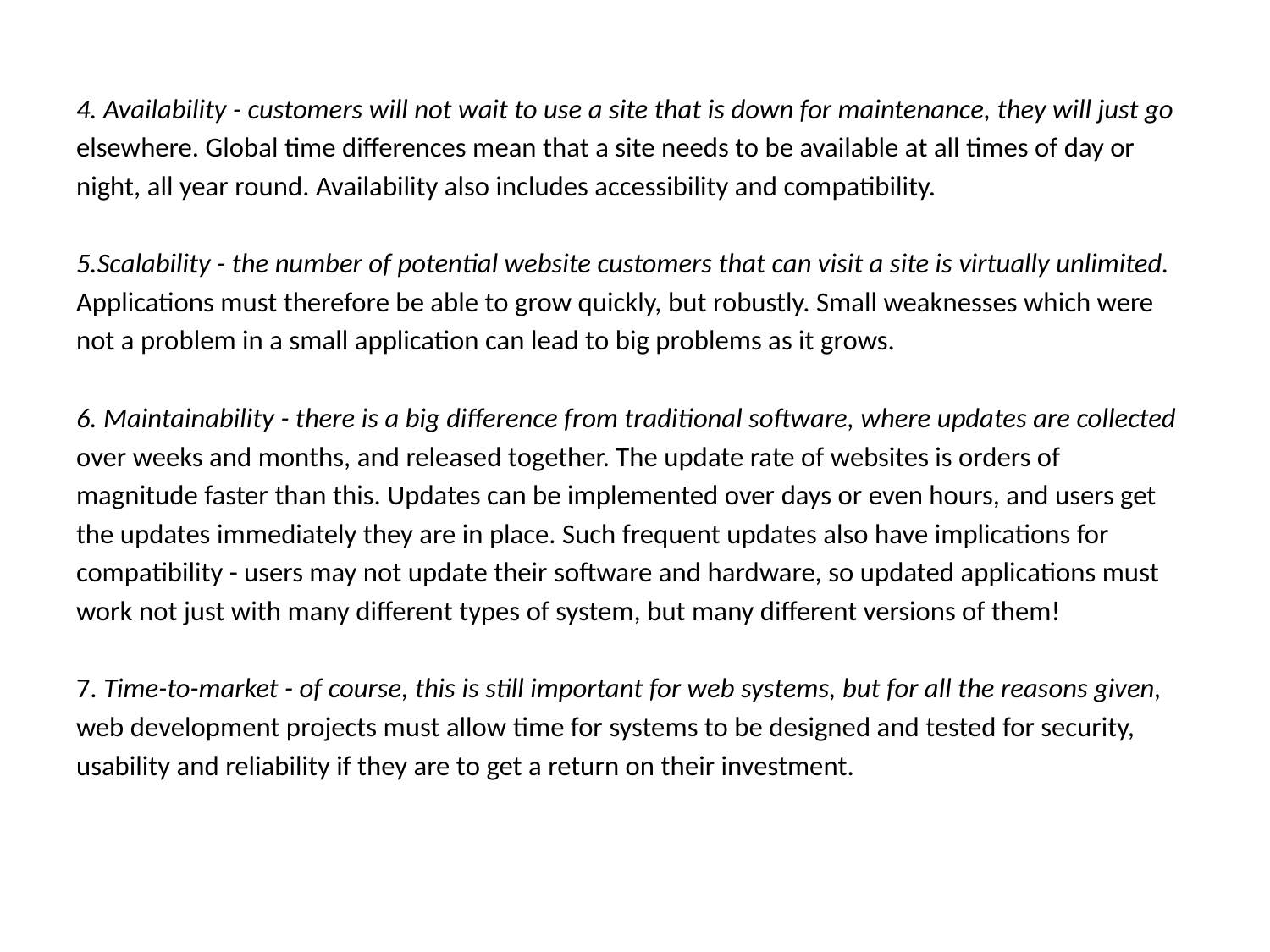

4. Availability - customers will not wait to use a site that is down for maintenance, they will just go
elsewhere. Global time differences mean that a site needs to be available at all times of day or
night, all year round. Availability also includes accessibility and compatibility.

5.Scalability - the number of potential website customers that can visit a site is virtually unlimited.
Applications must therefore be able to grow quickly, but robustly. Small weaknesses which were
not a problem in a small application can lead to big problems as it grows.

6. Maintainability - there is a big difference from traditional software, where updates are collected
over weeks and months, and released together. The update rate of websites is orders of
magnitude faster than this. Updates can be implemented over days or even hours, and users get
the updates immediately they are in place. Such frequent updates also have implications for
compatibility - users may not update their software and hardware, so updated applications must
work not just with many different types of system, but many different versions of them!

7. Time-to-market - of course, this is still important for web systems, but for all the reasons given,
web development projects must allow time for systems to be designed and tested for security,
usability and reliability if they are to get a return on their investment.